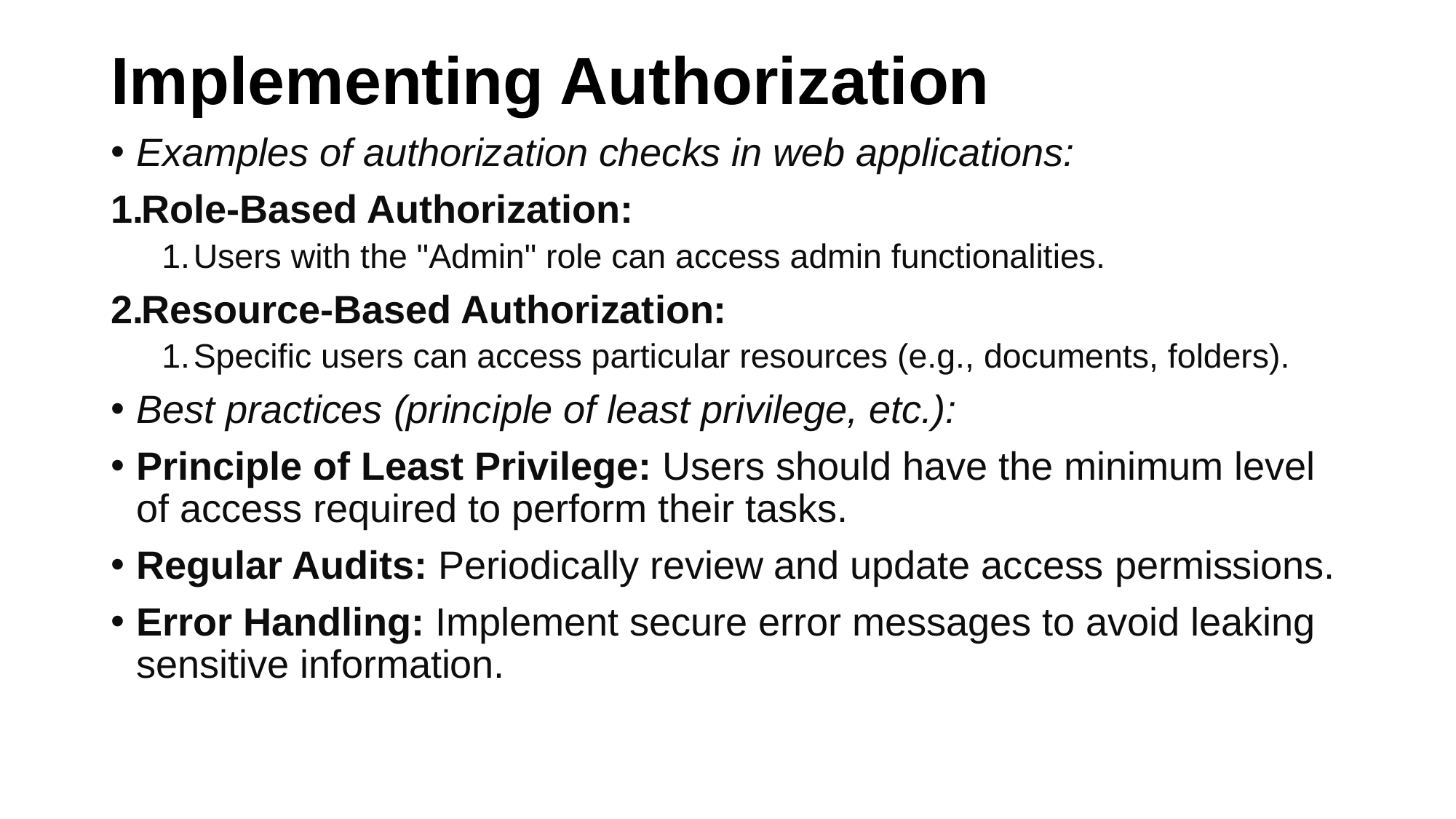

# Implementing Authorization
Examples of authorization checks in web applications:
Role-Based Authorization:
Users with the "Admin" role can access admin functionalities.
Resource-Based Authorization:
Specific users can access particular resources (e.g., documents, folders).
Best practices (principle of least privilege, etc.):
Principle of Least Privilege: Users should have the minimum level of access required to perform their tasks.
Regular Audits: Periodically review and update access permissions.
Error Handling: Implement secure error messages to avoid leaking sensitive information.